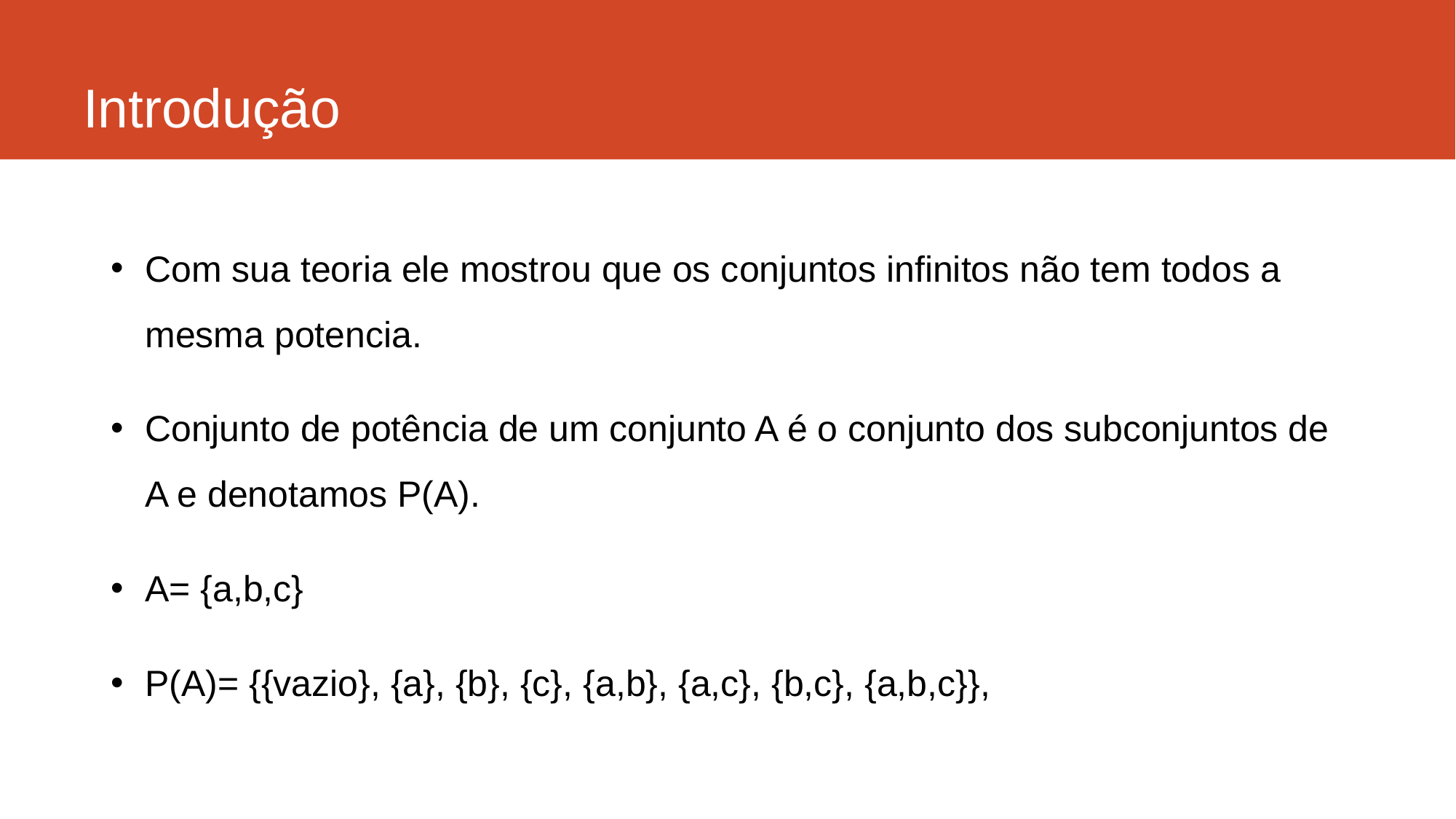

# Introdução
Com sua teoria ele mostrou que os conjuntos infinitos não tem todos a mesma potencia.
Conjunto de potência de um conjunto A é o conjunto dos subconjuntos de A e denotamos P(A).
A= {a,b,c}
P(A)= {{vazio}, {a}, {b}, {c}, {a,b}, {a,c}, {b,c}, {a,b,c}},